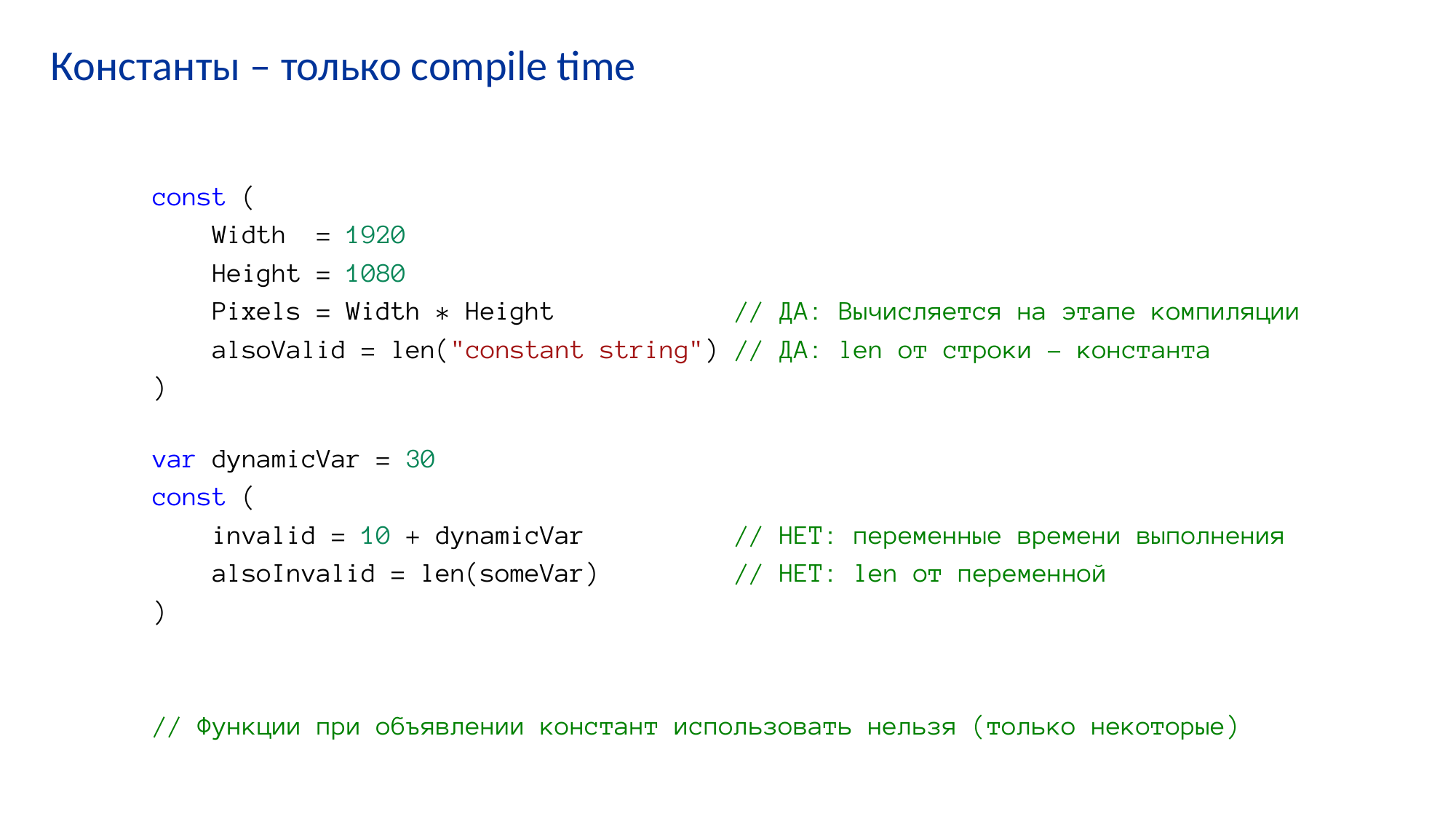

# Константы – только compile time

const (
    Width  = 1920
    Height = 1080
    Pixels = Width * Height            // ДА: Вычисляется на этапе компиляции
    alsoValid = len("constant string") // ДА: len от строки - константа
)
var dynamicVar = 30
const (
    invalid = 10 + dynamicVar          // НЕТ: переменные времени выполнения
    alsoInvalid = len(someVar)         // НЕТ: len от переменной
)

// Функции при объявлении констант использовать нельзя (только некоторые)